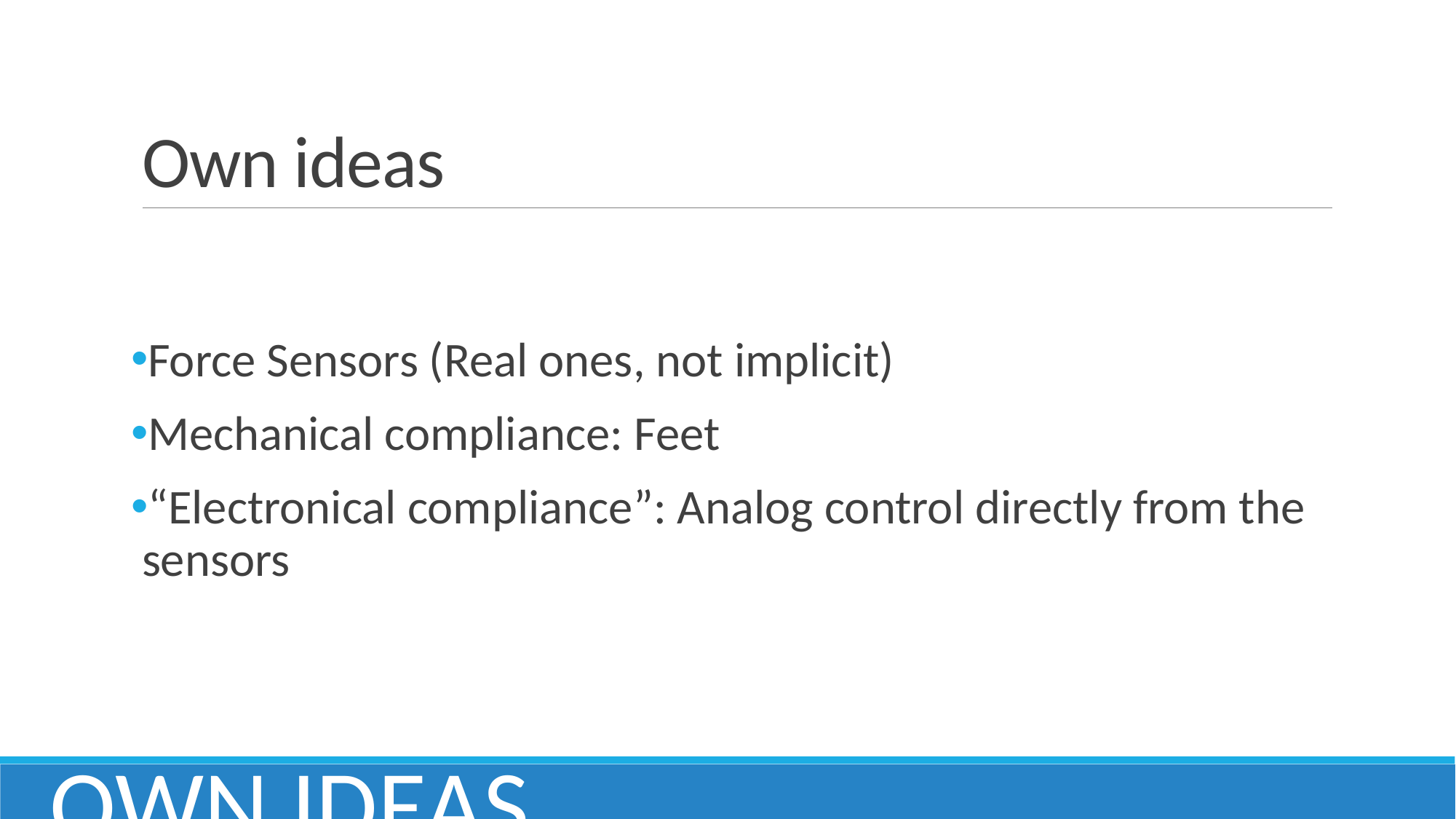

# Own ideas
Force Sensors (Real ones, not implicit)
Mechanical compliance: Feet
“Electronical compliance”: Analog control directly from the sensors
OWN IDEAS